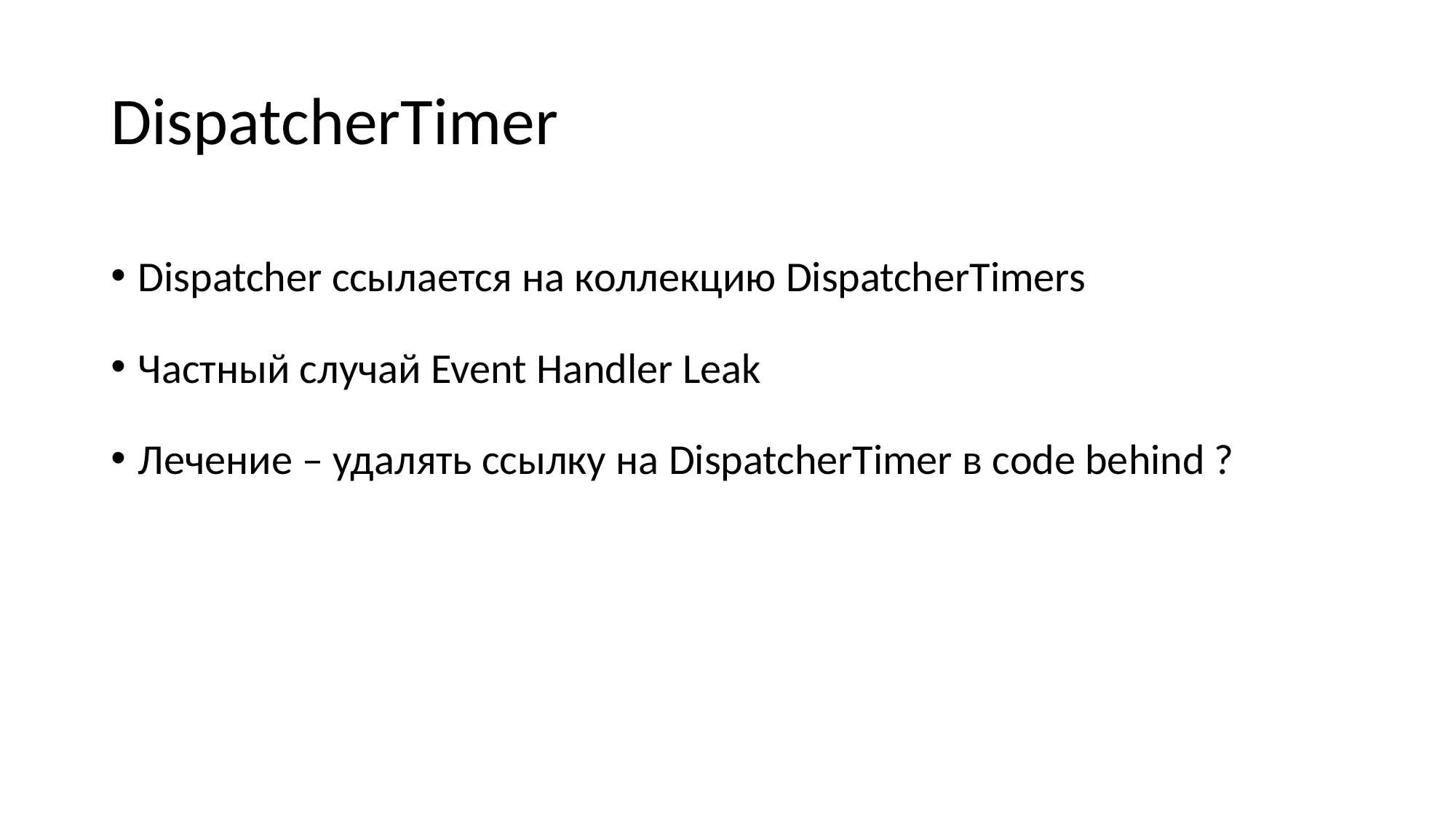

# DispatcherTimer
Dispatcher ссылается на коллекцию DispatcherTimers
Частный случай Event Handler Leak
Лечение – удалять ссылку на DispatcherTimer в code behind ?